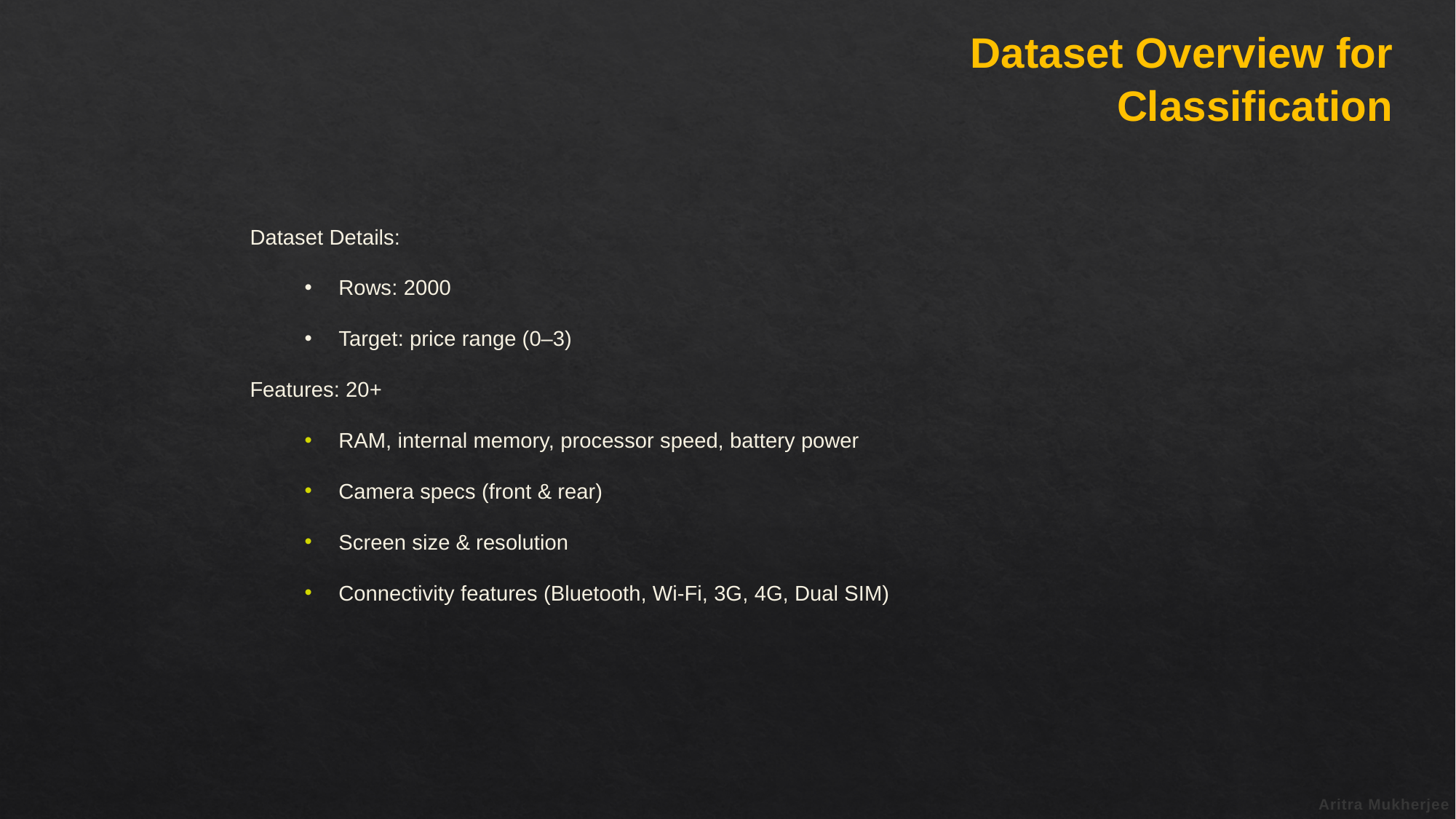

Dataset Overview for Classification
Dataset Details:
Rows: 2000
Target: price range (0–3)
Features: 20+
RAM, internal memory, processor speed, battery power
Camera specs (front & rear)
Screen size & resolution
Connectivity features (Bluetooth, Wi-Fi, 3G, 4G, Dual SIM)
Aritra Mukherjee